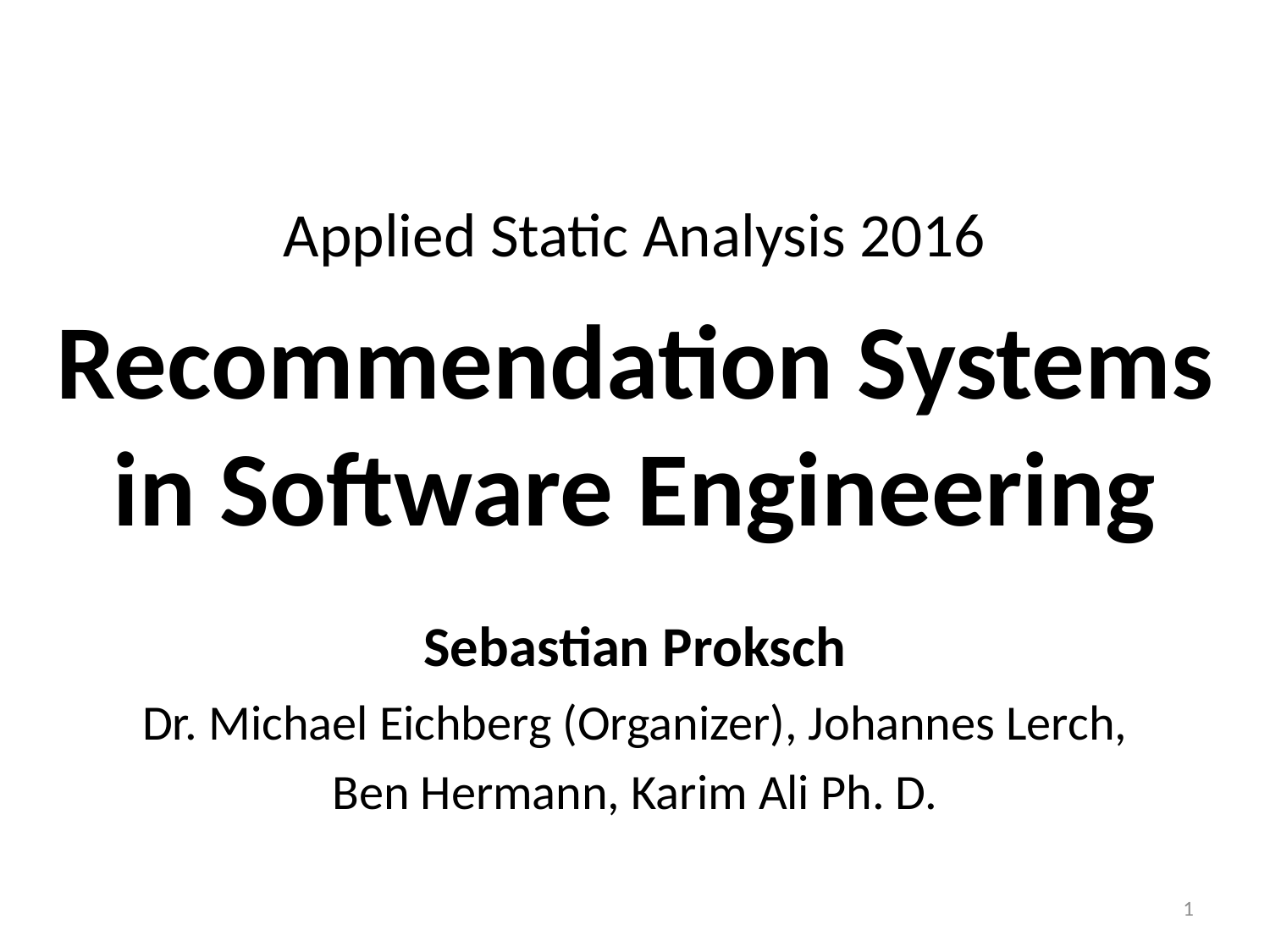

Applied Static Analysis 2016
Recommendation Systems
in Software Engineering
Sebastian Proksch
Dr. Michael Eichberg (Organizer), Johannes Lerch,
Ben Hermann, Karim Ali Ph. D.
1